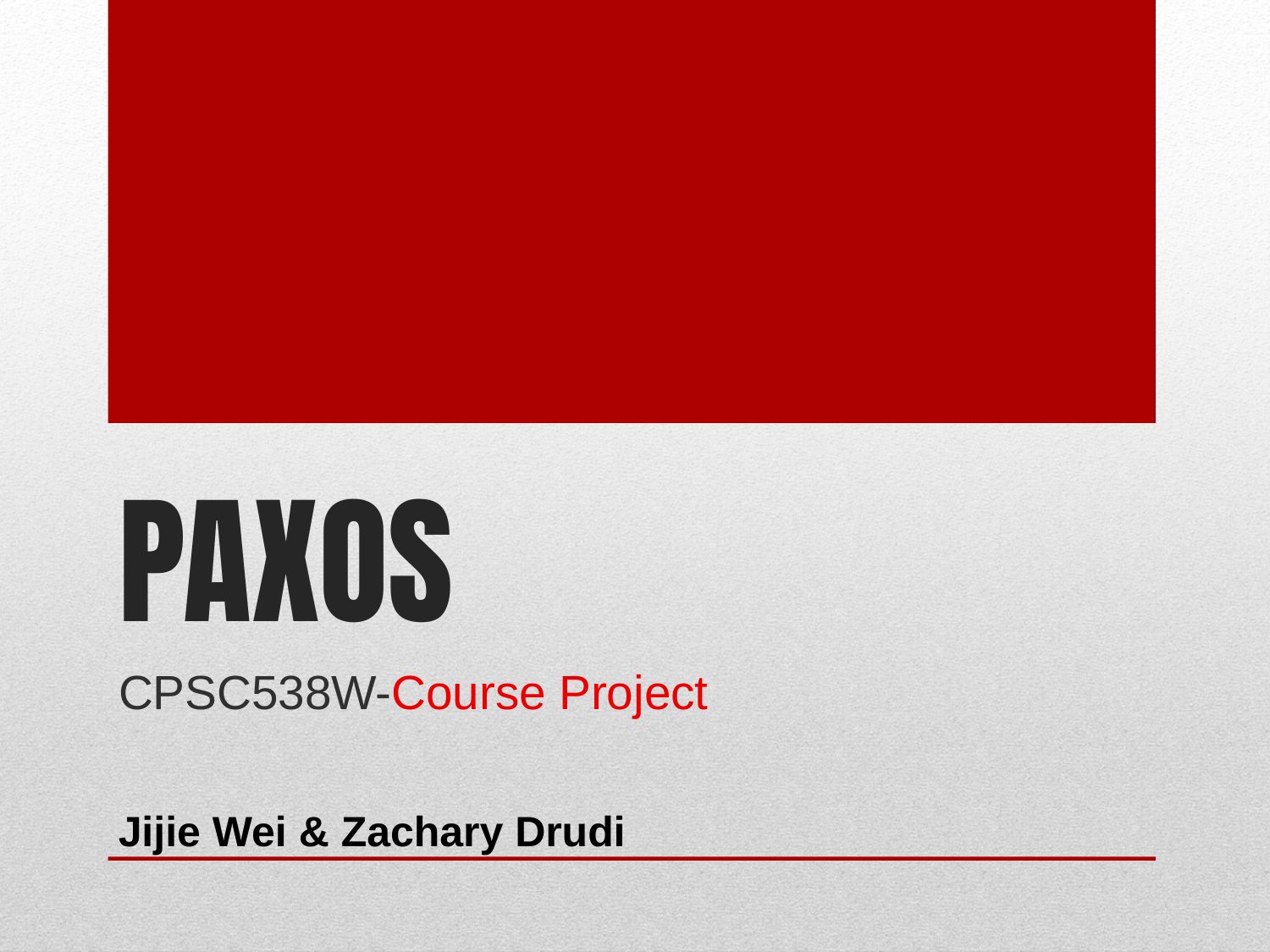

# PAXOS
CPSC538W-Course Project

Jijie Wei & Zachary Drudi